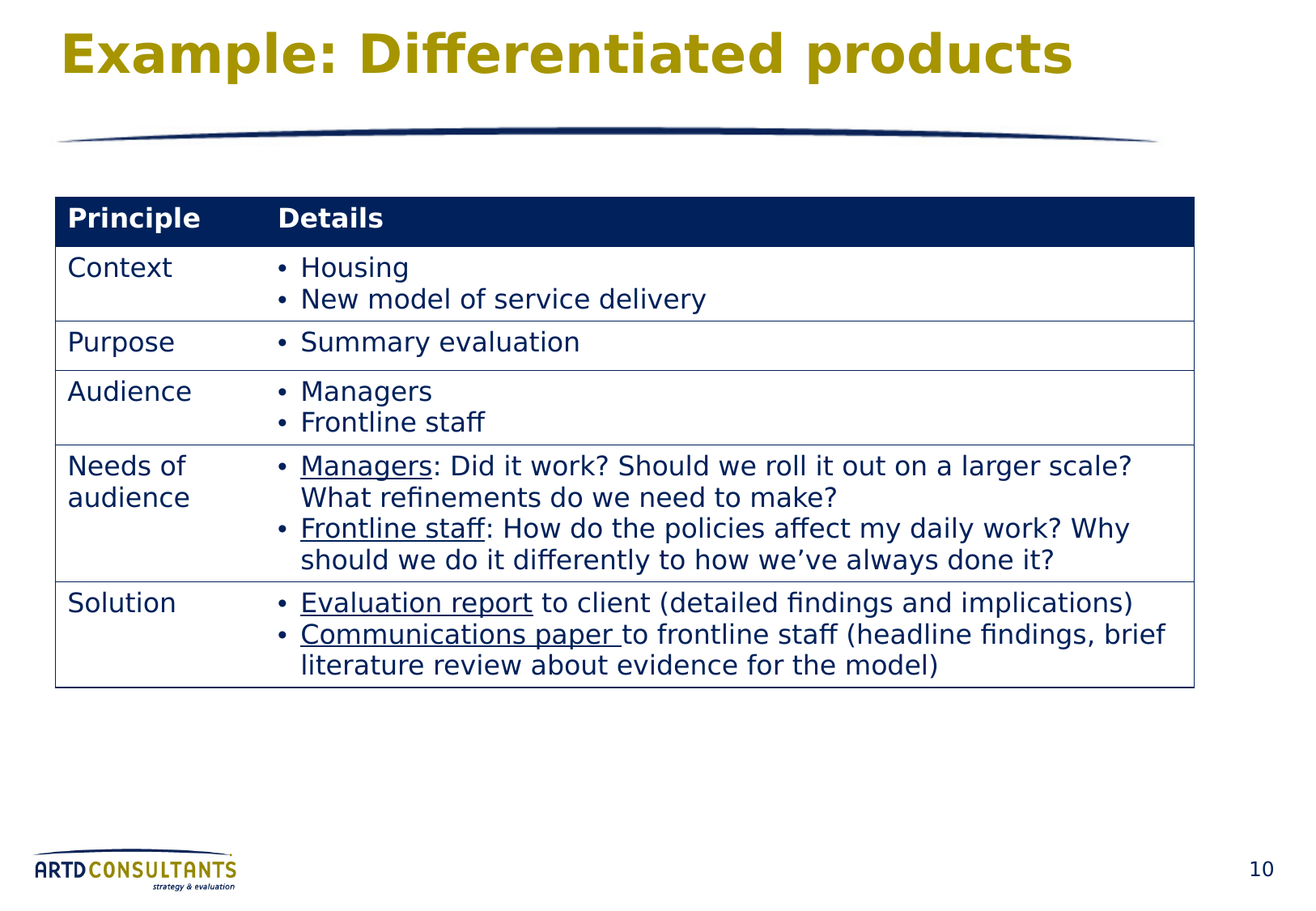

# Example: Differentiated products
| Principle | Details |
| --- | --- |
| Context | Housing New model of service delivery |
| Purpose | Summary evaluation |
| Audience | Managers Frontline staff |
| Needs of audience | Managers: Did it work? Should we roll it out on a larger scale? What refinements do we need to make? Frontline staff: How do the policies affect my daily work? Why should we do it differently to how we’ve always done it? |
| Solution | Evaluation report to client (detailed findings and implications) Communications paper to frontline staff (headline findings, brief literature review about evidence for the model) |
10